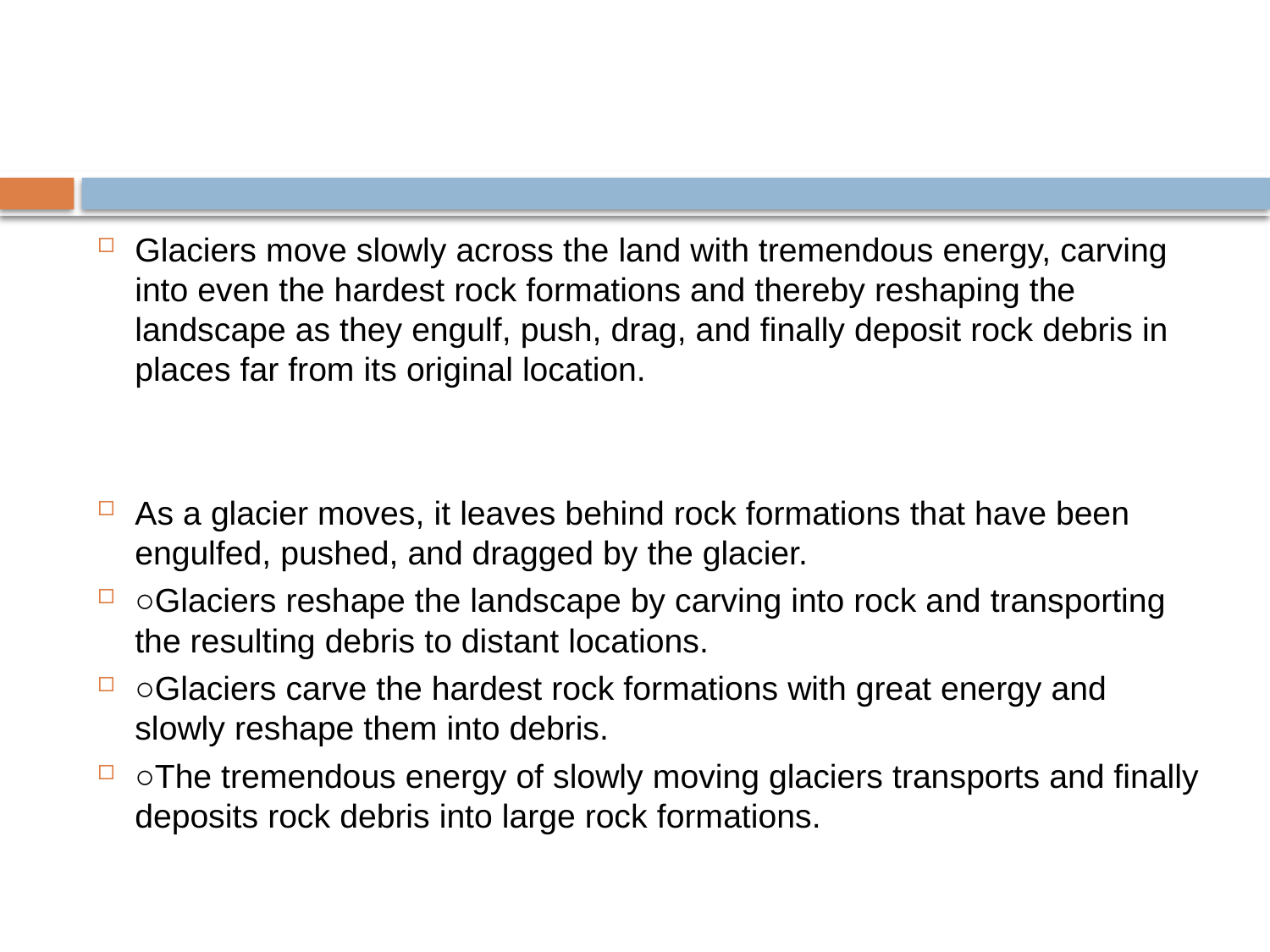

#
Glaciers move slowly across the land with tremendous energy, carving into even the hardest rock formations and thereby reshaping the landscape as they engulf, push, drag, and finally deposit rock debris in places far from its original location.

As a glacier moves, it leaves behind rock formations that have been engulfed, pushed, and dragged by the glacier.
○Glaciers reshape the landscape by carving into rock and transporting the resulting debris to distant locations.
○Glaciers carve the hardest rock formations with great energy and slowly reshape them into debris.
○The tremendous energy of slowly moving glaciers transports and finally deposits rock debris into large rock formations.